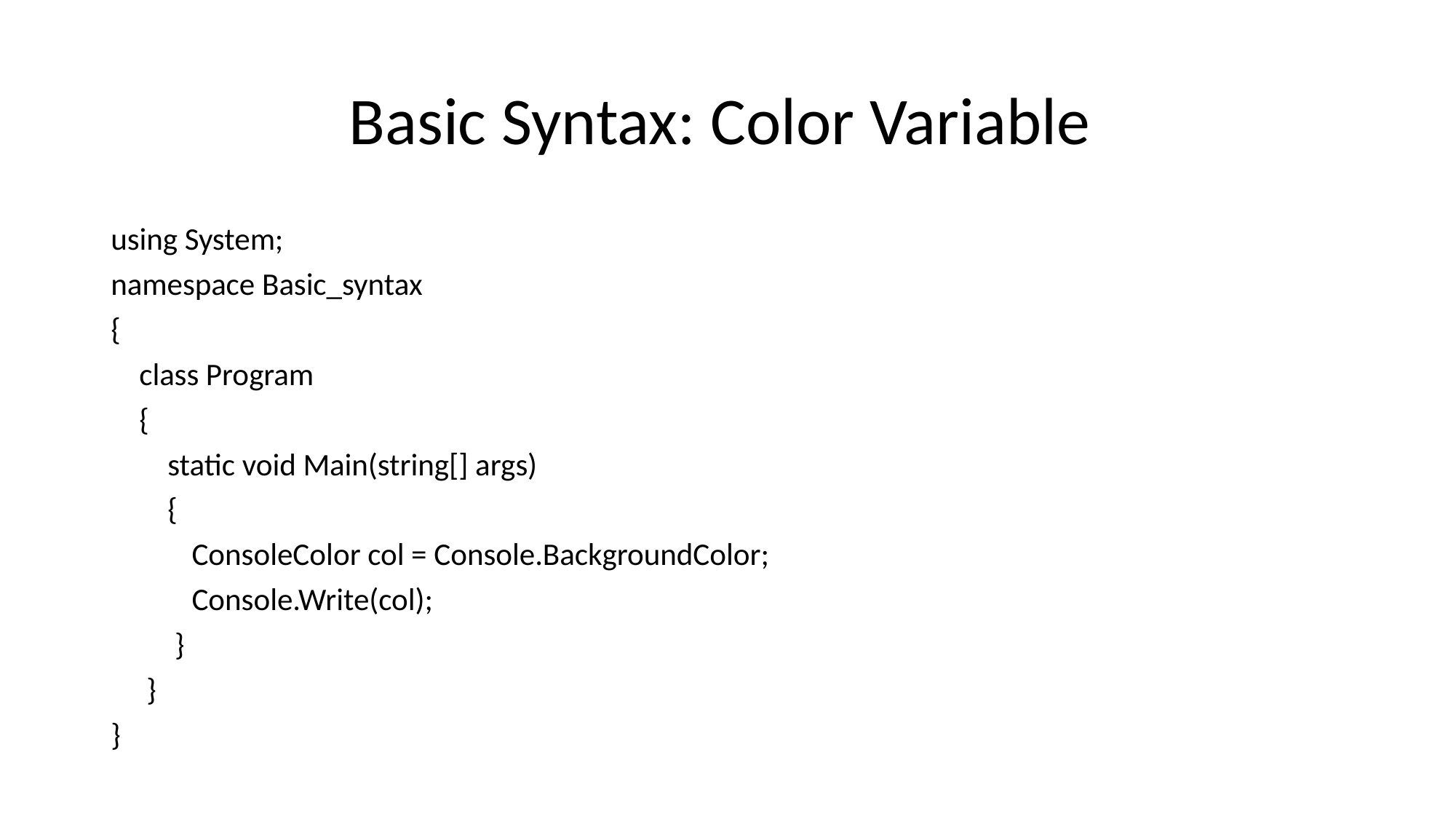

# Basic Syntax: Color Variable
using System;
namespace Basic_syntax
{
    class Program
    {
        static void Main(string[] args)
        {
	ConsoleColor col = Console.BackgroundColor;
	Console.Write(col);
         }
     }
}